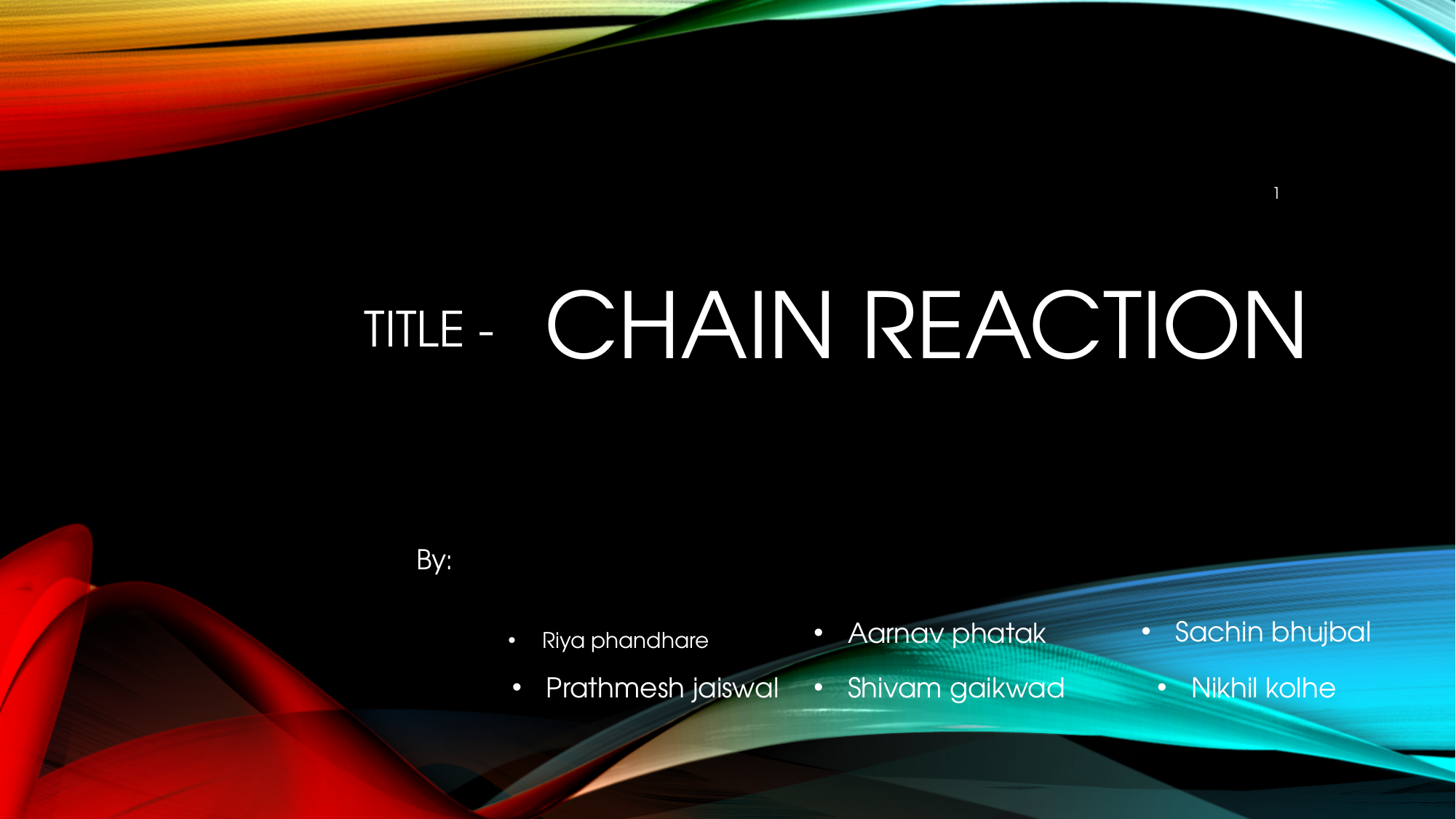

1
# CHAIN REACTION
TITLE -
By:

Riya phandhare

Sachin bhujbal
Aarnav phatak

Shivam gaikwad
Nikhil kolhe
Prathmesh jaiswal